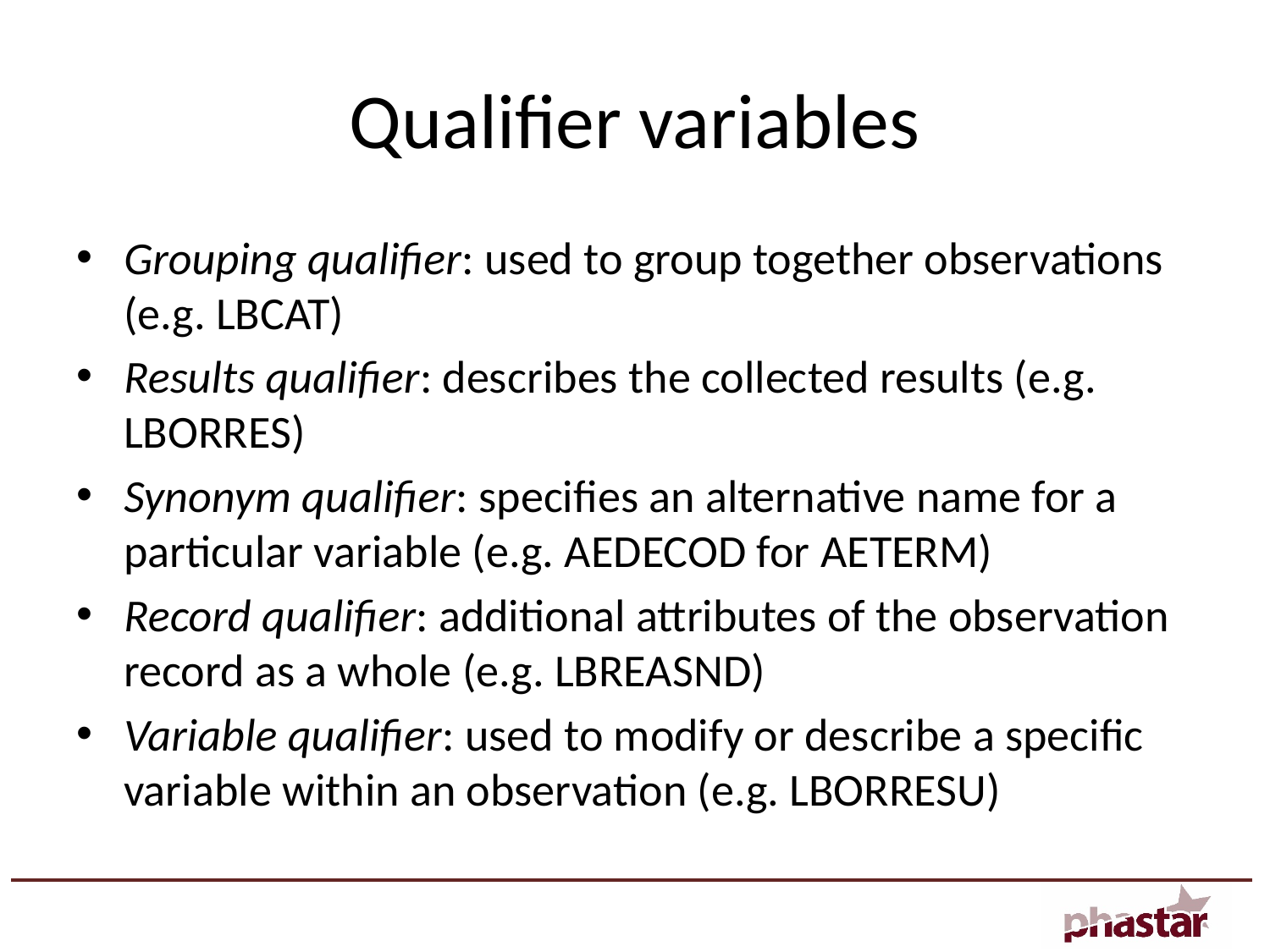

# Qualifier variables
Grouping qualifier: used to group together observations (e.g. LBCAT)
Results qualifier: describes the collected results (e.g. LBORRES)
Synonym qualifier: specifies an alternative name for a particular variable (e.g. AEDECOD for AETERM)
Record qualifier: additional attributes of the observation record as a whole (e.g. LBREASND)
Variable qualifier: used to modify or describe a specific variable within an observation (e.g. LBORRESU)